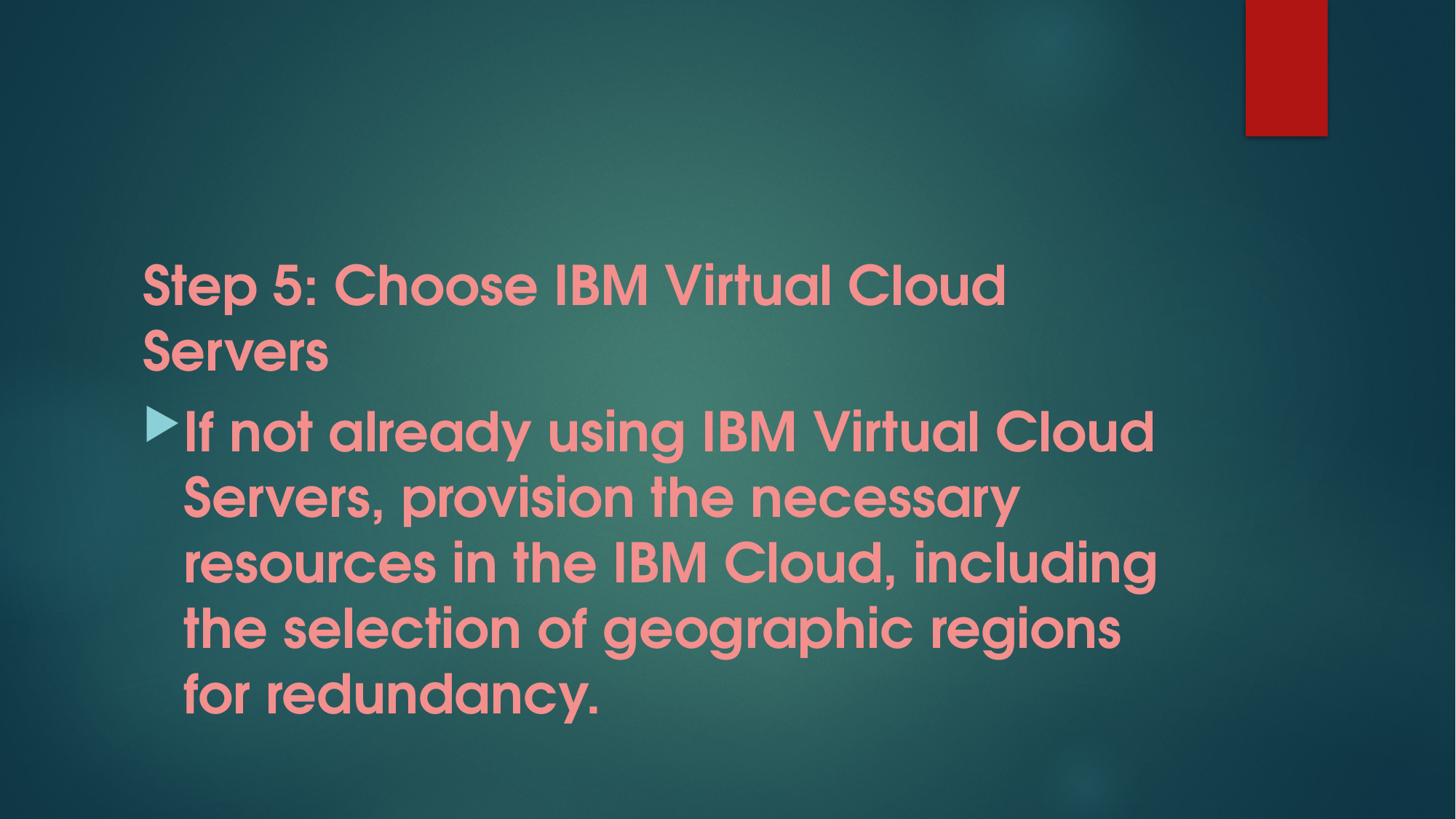

#
Step 5: Choose IBM Virtual Cloud Servers
If not already using IBM Virtual Cloud Servers, provision the necessary resources in the IBM Cloud, including the selection of geographic regions for redundancy.